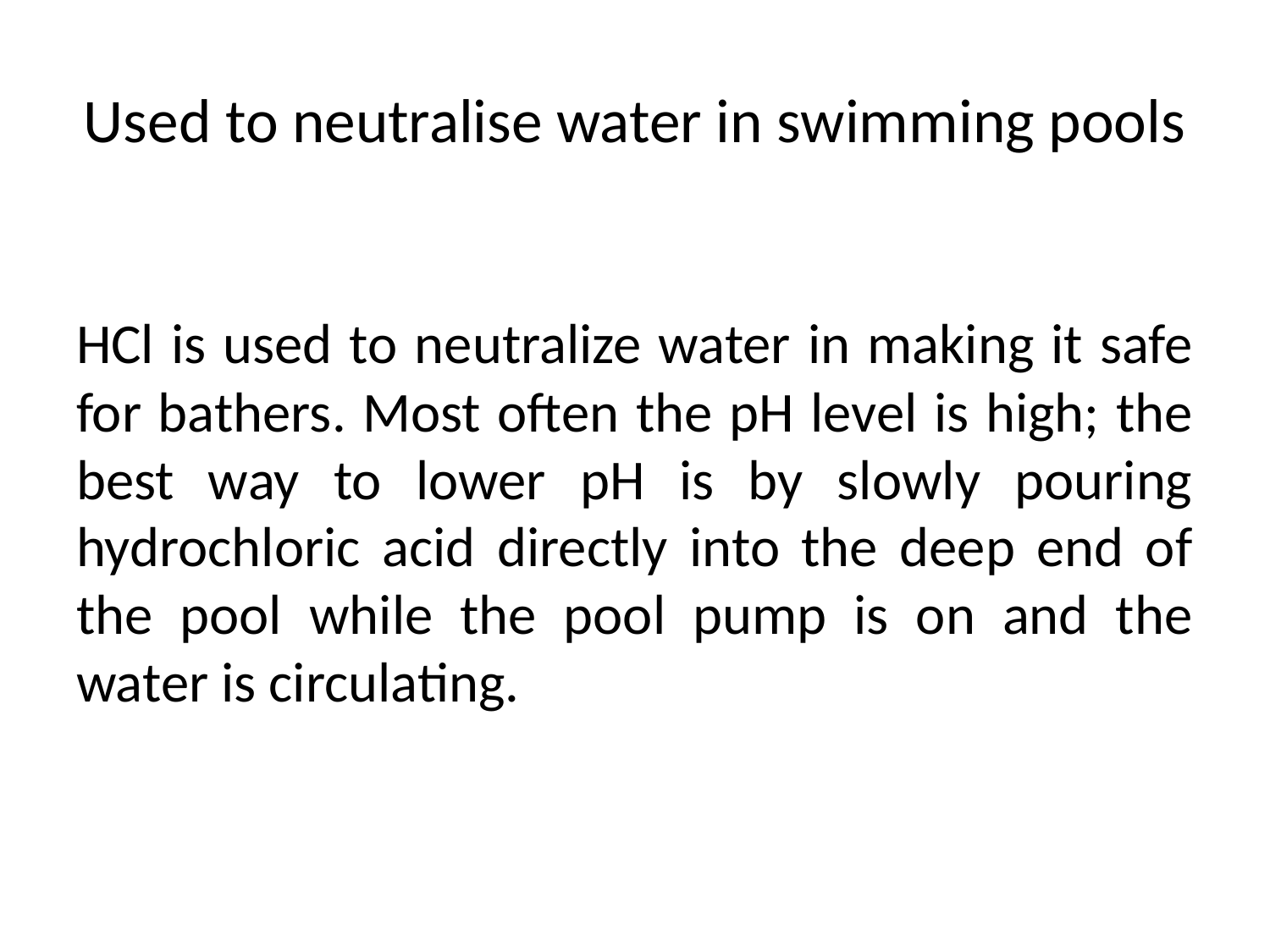

# Used to neutralise water in swimming pools

HCl is used to neutralize water in making it safe for bathers. Most often the pH level is high; the best way to lower pH is by slowly pouring hydrochloric acid directly into the deep end of the pool while the pool pump is on and the water is circulating.